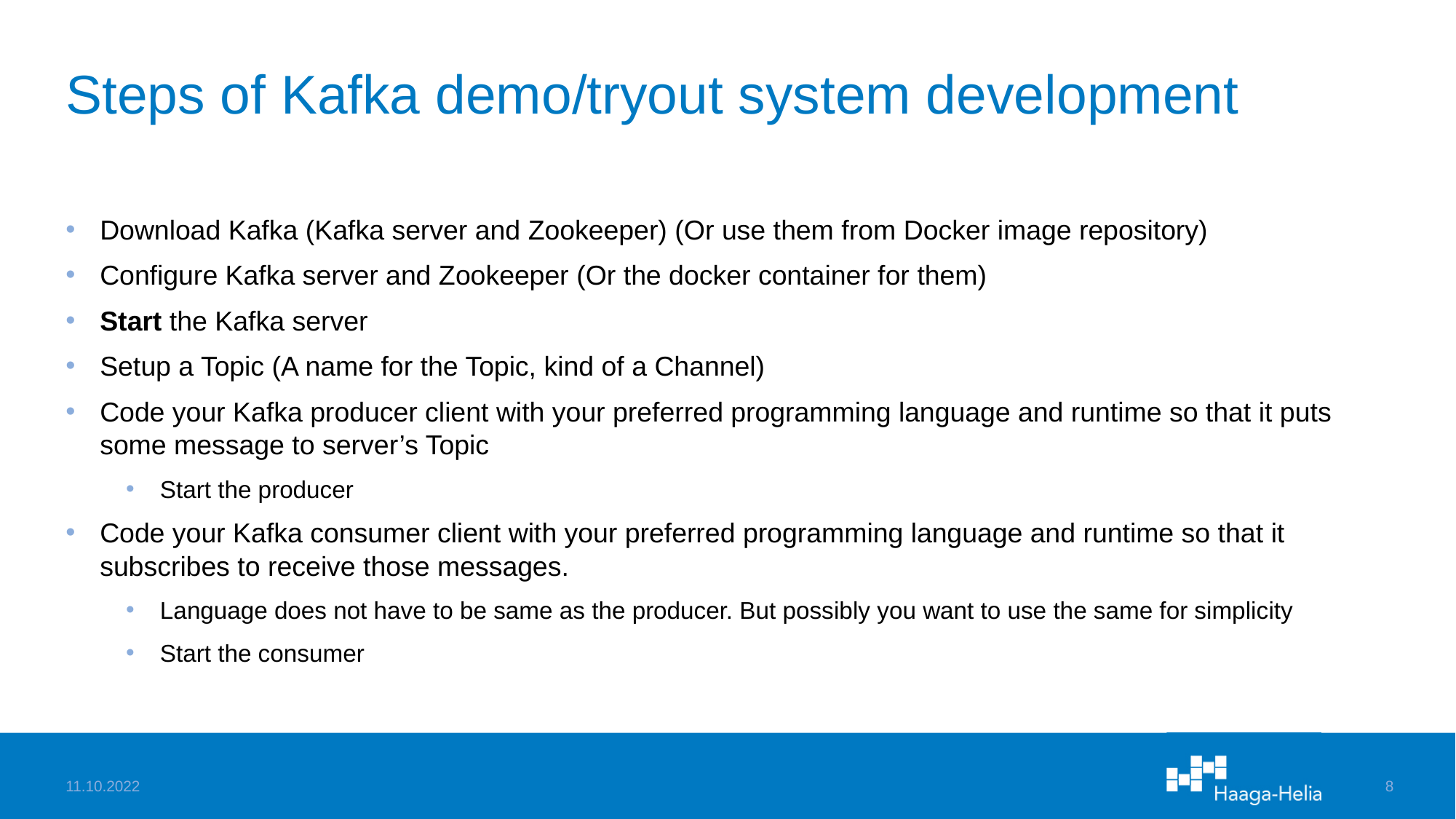

# Steps of Kafka demo/tryout system development
Download Kafka (Kafka server and Zookeeper) (Or use them from Docker image repository)
Configure Kafka server and Zookeeper (Or the docker container for them)
Start the Kafka server
Setup a Topic (A name for the Topic, kind of a Channel)
Code your Kafka producer client with your preferred programming language and runtime so that it puts some message to server’s Topic
Start the producer
Code your Kafka consumer client with your preferred programming language and runtime so that it subscribes to receive those messages.
Language does not have to be same as the producer. But possibly you want to use the same for simplicity
Start the consumer

11.10.2022

8